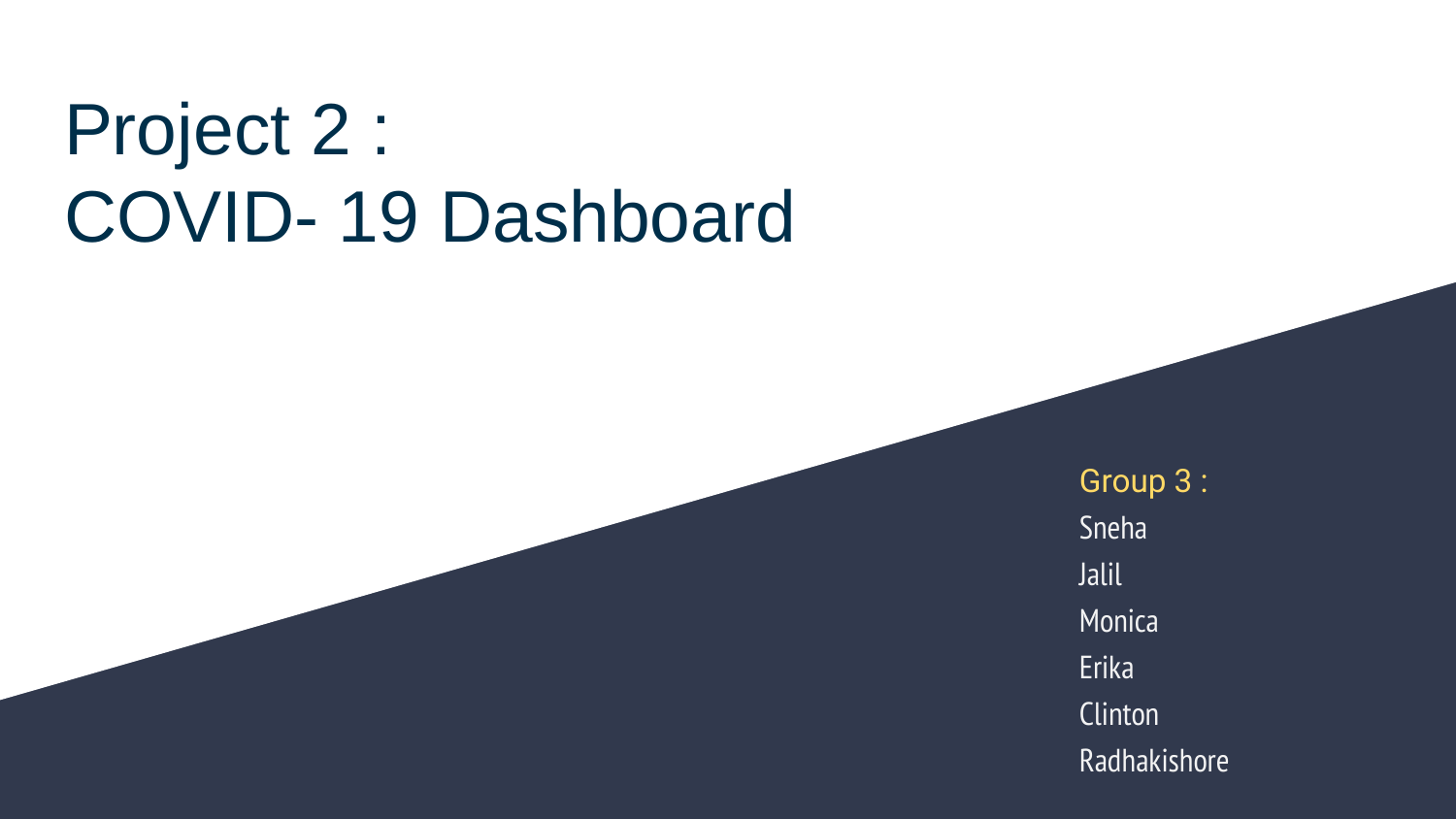

# Project 2 :
COVID- 19 Dashboard
Group 3 :
Sneha
Jalil
Monica
Erika
Clinton
Radhakishore